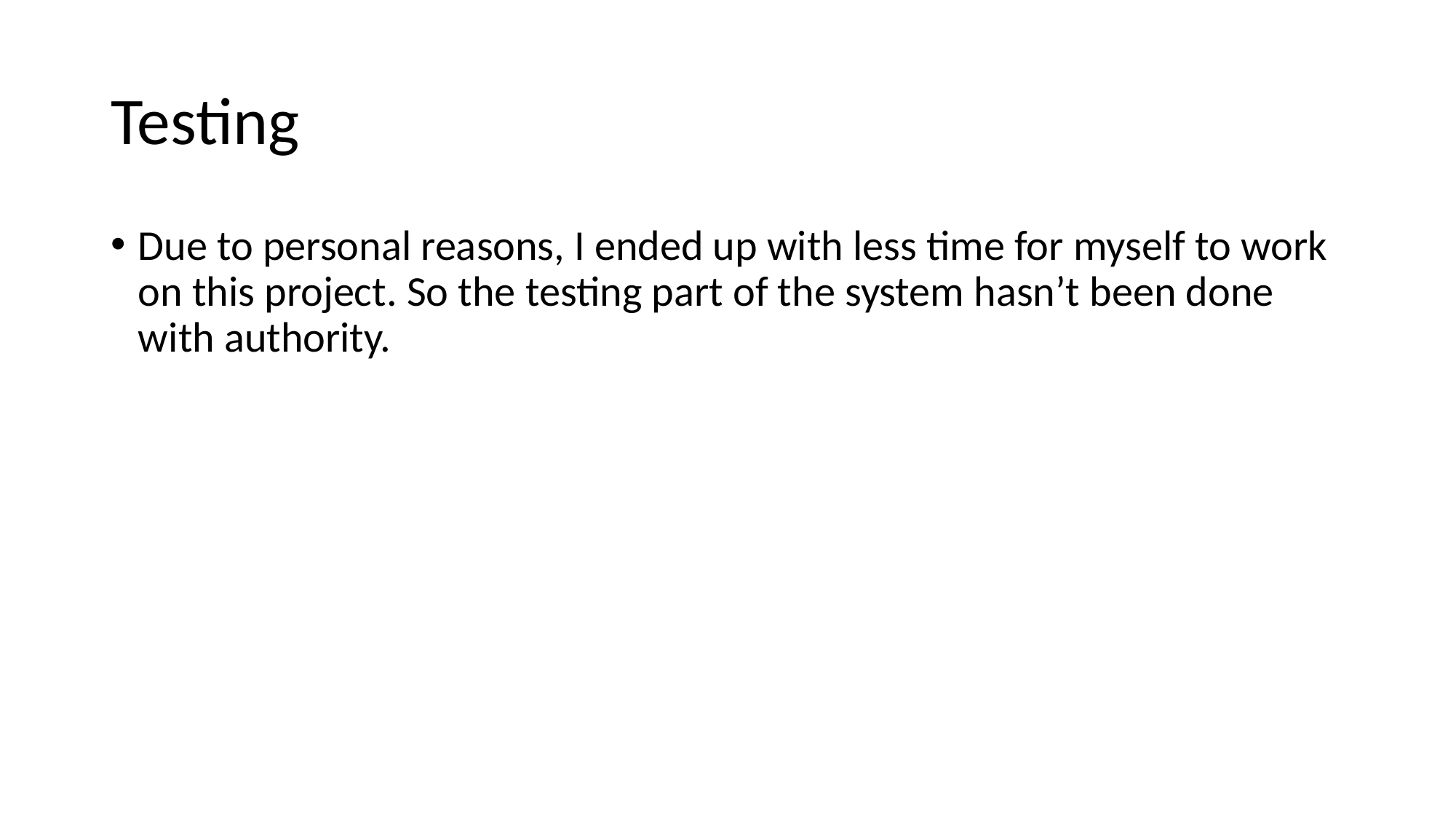

# Testing
Due to personal reasons, I ended up with less time for myself to work on this project. So the testing part of the system hasn’t been done with authority.